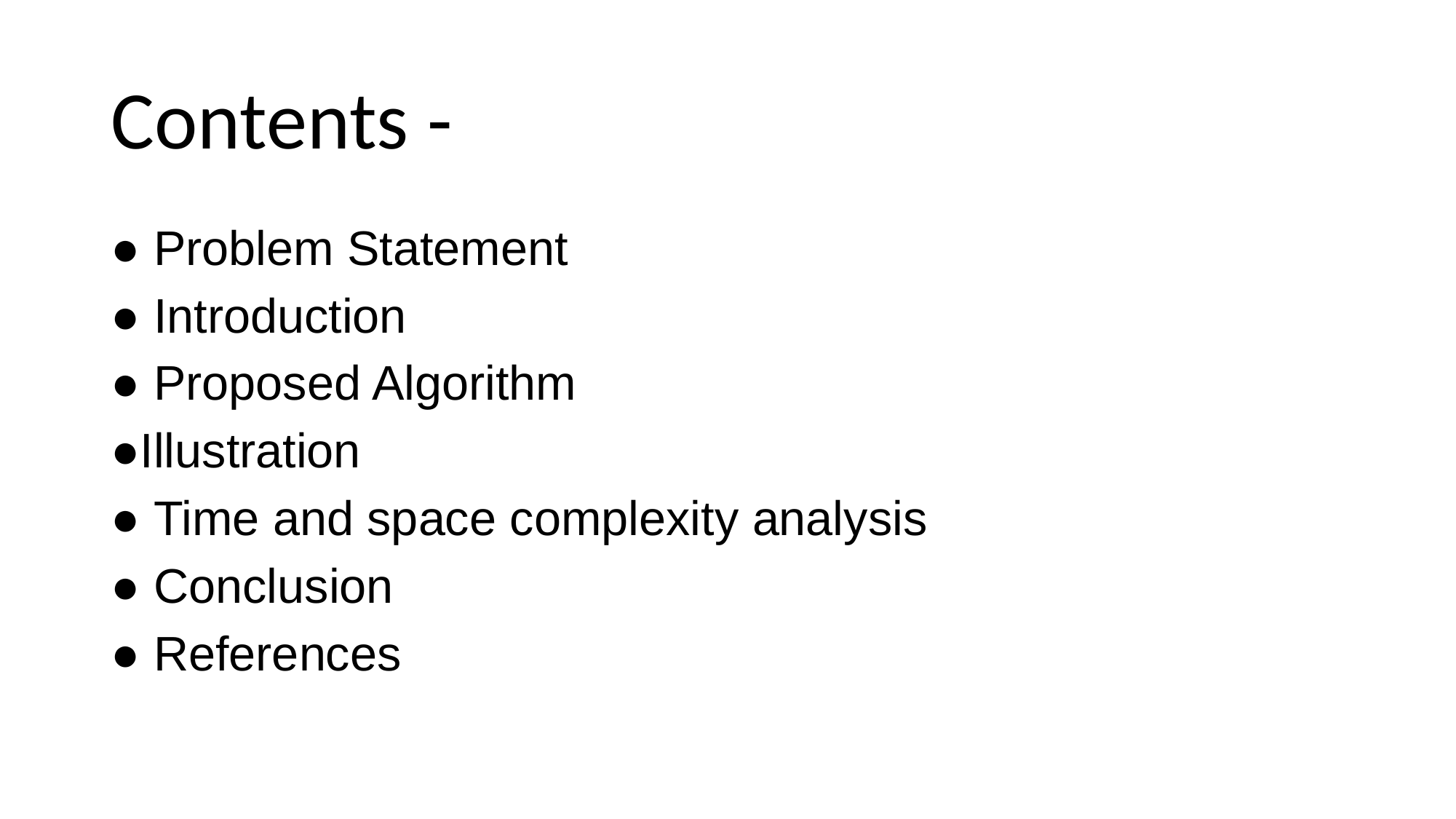

# Contents -
● Problem Statement
● Introduction
● Proposed Algorithm
●Illustration
● Time and space complexity analysis
● Conclusion
● References